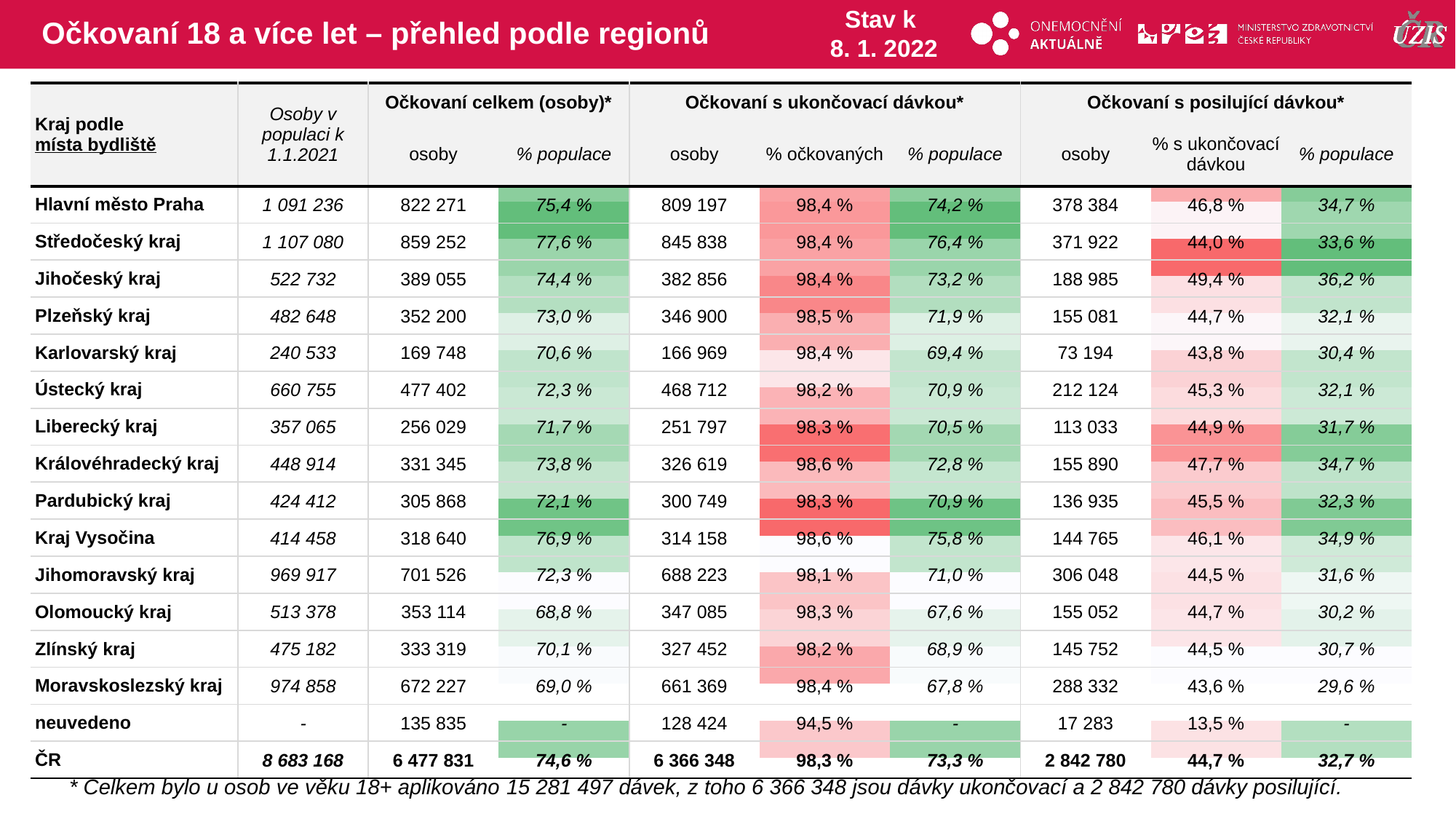

# Očkovaní 18 a více let – přehled podle regionů
Stav k
8. 1. 2022
| Kraj podle místa bydliště | Osoby v populaci k 1.1.2021 | Očkovaní celkem (osoby)\* |  | Očkovaní s ukončovací dávkou\* |  |  | Očkovaní s posilující dávkou\* |  |  |
| --- | --- | --- | --- | --- | --- | --- | --- | --- | --- |
|  |  | osoby | % populace | osoby | % očkovaných | % populace | osoby | % s ukončovací dávkou | % populace |
| Hlavní město Praha | 1 091 236 | 822 271 | 75,4 % | 809 197 | 98,4 % | 74,2 % | 378 384 | 46,8 % | 34,7 % |
| Středočeský kraj | 1 107 080 | 859 252 | 77,6 % | 845 838 | 98,4 % | 76,4 % | 371 922 | 44,0 % | 33,6 % |
| Jihočeský kraj | 522 732 | 389 055 | 74,4 % | 382 856 | 98,4 % | 73,2 % | 188 985 | 49,4 % | 36,2 % |
| Plzeňský kraj | 482 648 | 352 200 | 73,0 % | 346 900 | 98,5 % | 71,9 % | 155 081 | 44,7 % | 32,1 % |
| Karlovarský kraj | 240 533 | 169 748 | 70,6 % | 166 969 | 98,4 % | 69,4 % | 73 194 | 43,8 % | 30,4 % |
| Ústecký kraj | 660 755 | 477 402 | 72,3 % | 468 712 | 98,2 % | 70,9 % | 212 124 | 45,3 % | 32,1 % |
| Liberecký kraj | 357 065 | 256 029 | 71,7 % | 251 797 | 98,3 % | 70,5 % | 113 033 | 44,9 % | 31,7 % |
| Královéhradecký kraj | 448 914 | 331 345 | 73,8 % | 326 619 | 98,6 % | 72,8 % | 155 890 | 47,7 % | 34,7 % |
| Pardubický kraj | 424 412 | 305 868 | 72,1 % | 300 749 | 98,3 % | 70,9 % | 136 935 | 45,5 % | 32,3 % |
| Kraj Vysočina | 414 458 | 318 640 | 76,9 % | 314 158 | 98,6 % | 75,8 % | 144 765 | 46,1 % | 34,9 % |
| Jihomoravský kraj | 969 917 | 701 526 | 72,3 % | 688 223 | 98,1 % | 71,0 % | 306 048 | 44,5 % | 31,6 % |
| Olomoucký kraj | 513 378 | 353 114 | 68,8 % | 347 085 | 98,3 % | 67,6 % | 155 052 | 44,7 % | 30,2 % |
| Zlínský kraj | 475 182 | 333 319 | 70,1 % | 327 452 | 98,2 % | 68,9 % | 145 752 | 44,5 % | 30,7 % |
| Moravskoslezský kraj | 974 858 | 672 227 | 69,0 % | 661 369 | 98,4 % | 67,8 % | 288 332 | 43,6 % | 29,6 % |
| neuvedeno | - | 135 835 | - | 128 424 | 94,5 % | - | 17 283 | 13,5 % | - |
| ČR | 8 683 168 | 6 477 831 | 74,6 % | 6 366 348 | 98,3 % | 73,3 % | 2 842 780 | 44,7 % | 32,7 % |
|  |  |  |  |  |  |  |  |  |
| --- | --- | --- | --- | --- | --- | --- | --- | --- |
|  |  |  |  |  |  |  |  |  |
|  |  |  |  |  |  |  |  |  |
|  |  |  |  |  |  |  |  |  |
|  |  |  |  |  |  |  |  |  |
|  |  |  |  |  |  |  |  |  |
|  |  |  |  |  |  |  |  |  |
|  |  |  |  |  |  |  |  |  |
|  |  |  |  |  |  |  |  |  |
|  |  |  |  |  |  |  |  |  |
|  |  |  |  |  |  |  |  |  |
|  |  |  |  |  |  |  |  |  |
|  |  |  |  |  |  |  |  |  |
|  |  |  |  |  |  |  |  |  |
|  |  |  |  |  |  |  |  |  |
|  |  |  |  |  |  |  |  |  |
* Celkem bylo u osob ve věku 18+ aplikováno 15 281 497 dávek, z toho 6 366 348 jsou dávky ukončovací a 2 842 780 dávky posilující.